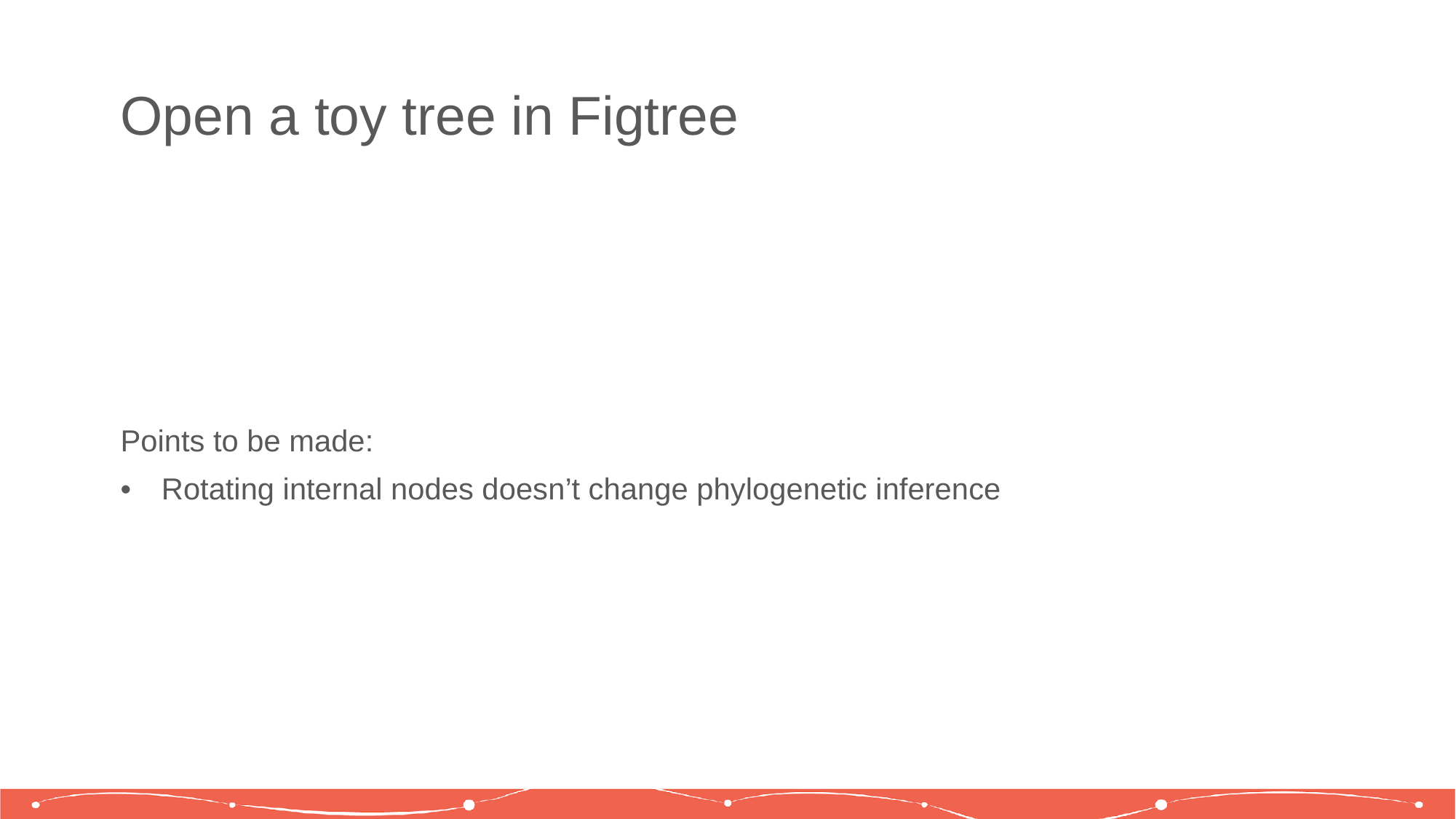

# Open a toy tree in Figtree
Points to be made:
Rotating internal nodes doesn’t change phylogenetic inference